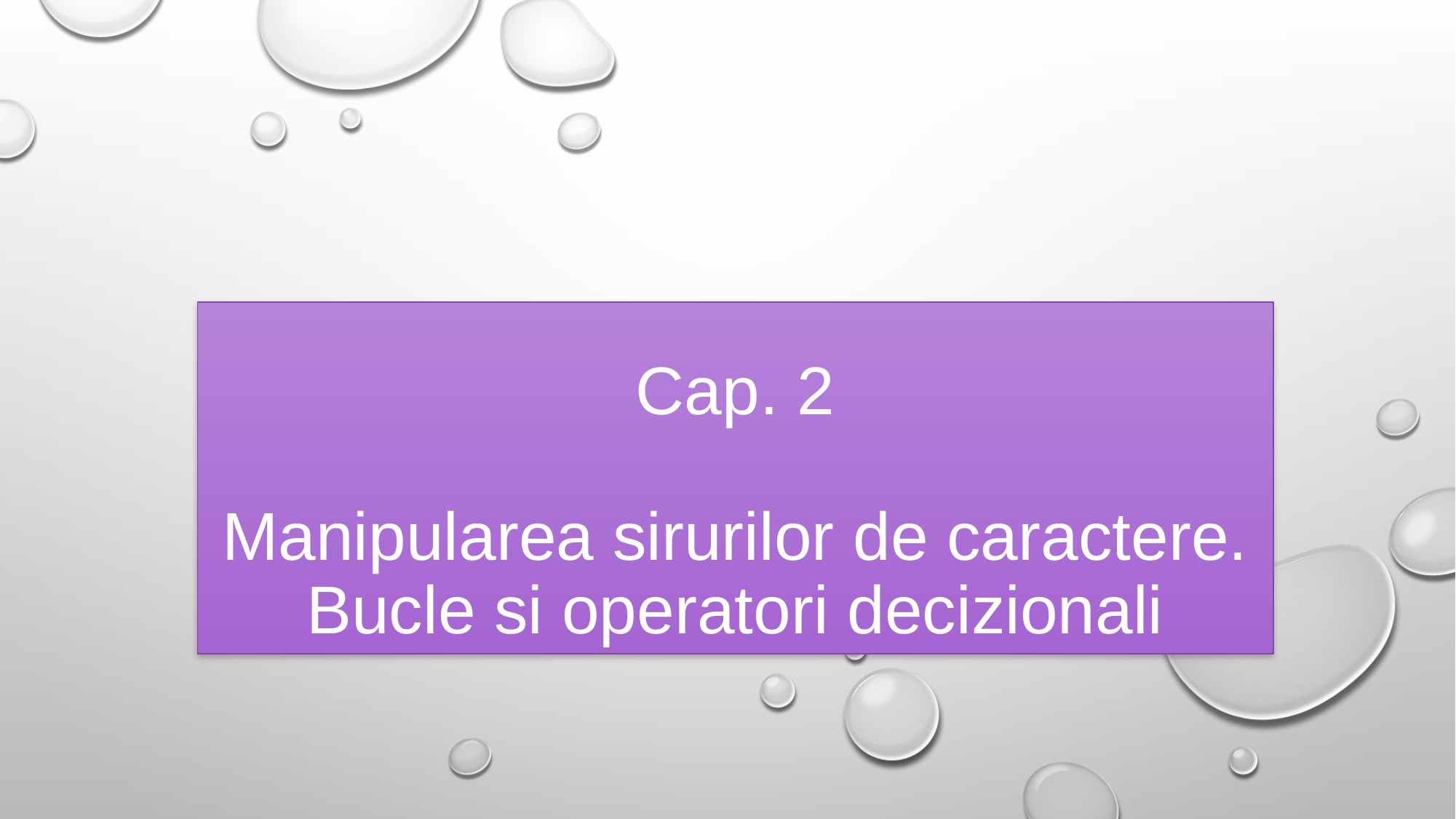

# Cap. 2 Manipularea sirurilor de caractere. Bucle si operatori decizionali